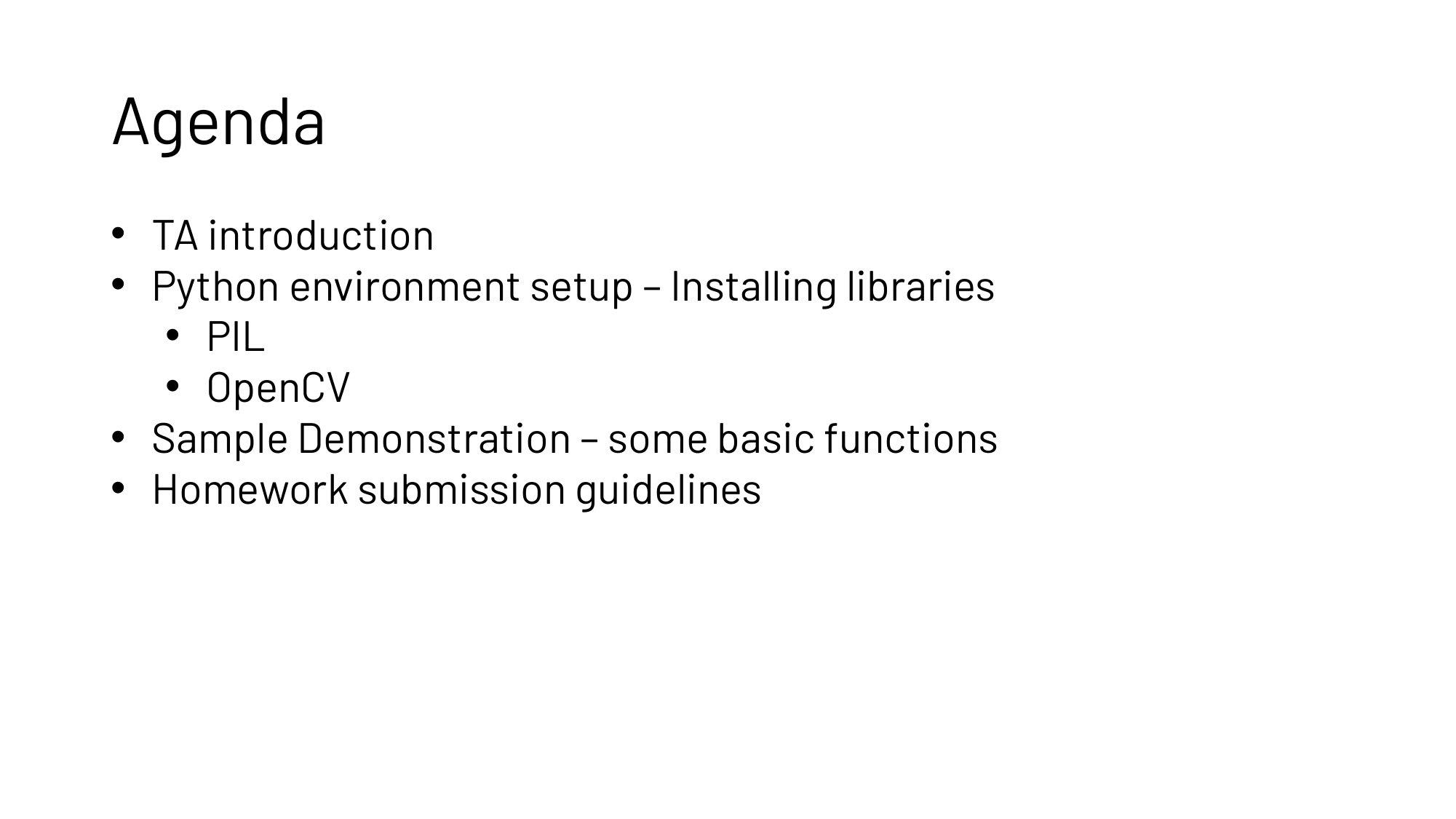

# Agenda
TA introduction
Python environment setup – Installing libraries
PIL
OpenCV
Sample Demonstration – some basic functions
Homework submission guidelines